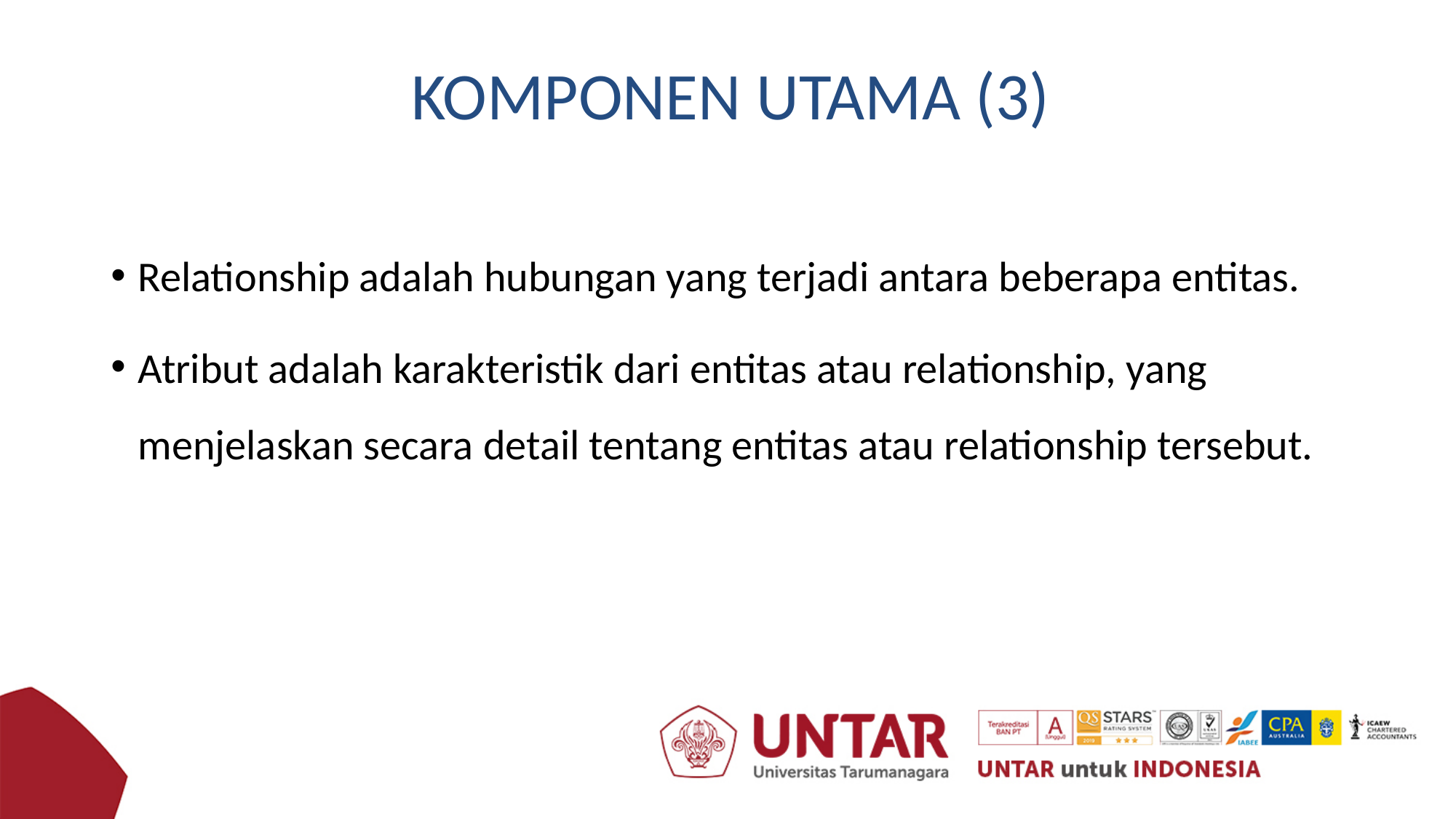

# KOMPONEN UTAMA (3)
Relationship adalah hubungan yang terjadi antara beberapa entitas.
Atribut adalah karakteristik dari entitas atau relationship, yang menjelaskan secara detail tentang entitas atau relationship tersebut.